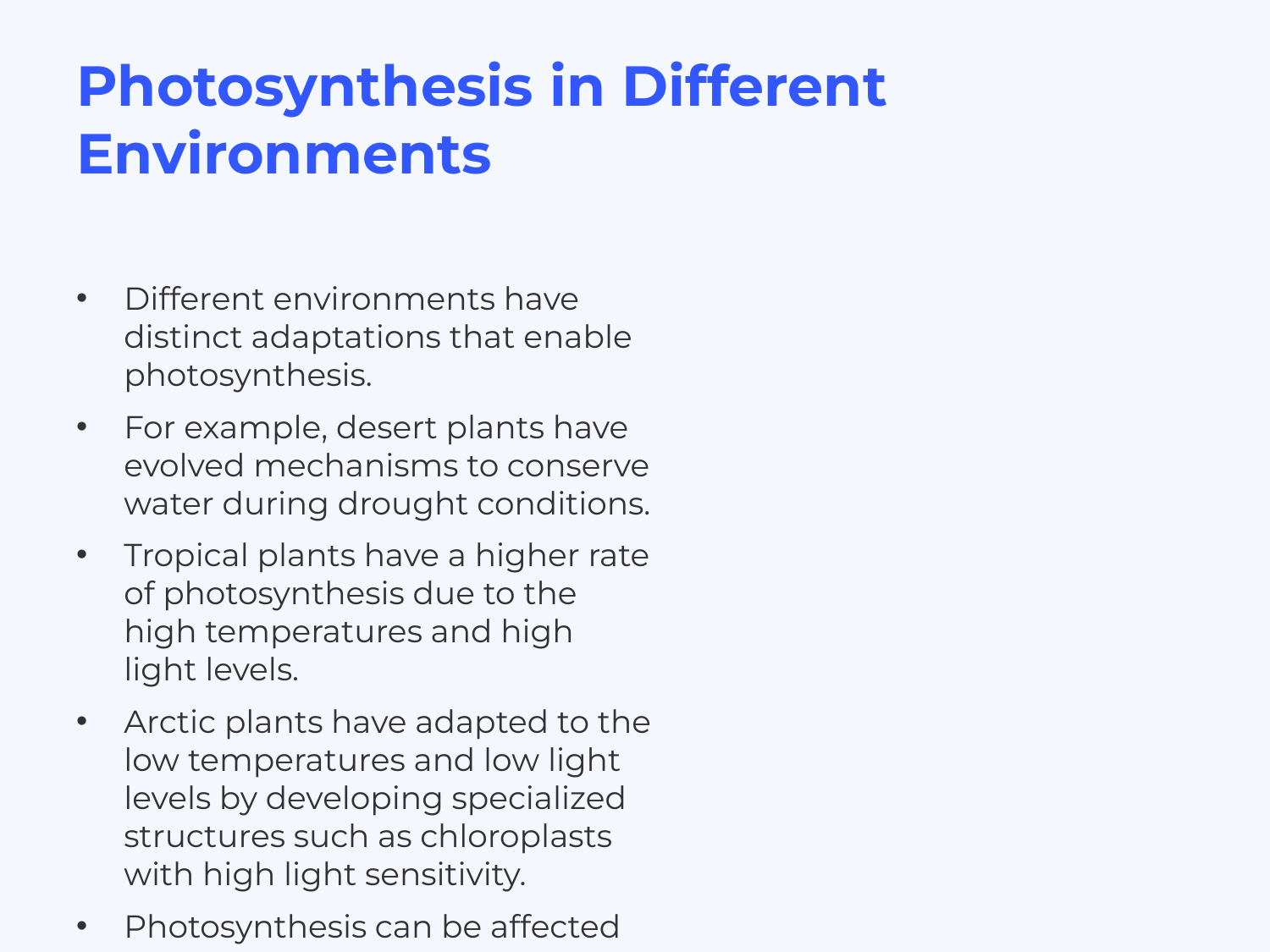

# Photosynthesis in Different Environments

Different environments have distinct adaptations that enable photosynthesis.
For example, desert plants have evolved mechanisms to conserve water during drought conditions.
Tropical plants have a higher rate of photosynthesis due to the high temperatures and high light levels.
Arctic plants have adapted to the low temperatures and low light levels by developing specialized structures such as chloroplasts with high light sensitivity.
Photosynthesis can be affected by environmental factors such as CO2 concentrations, temperature, and radiation levels.
Studies of photosynthetic rates in different environments provide valuable insights into the mechanisms underlying photosynthesis.